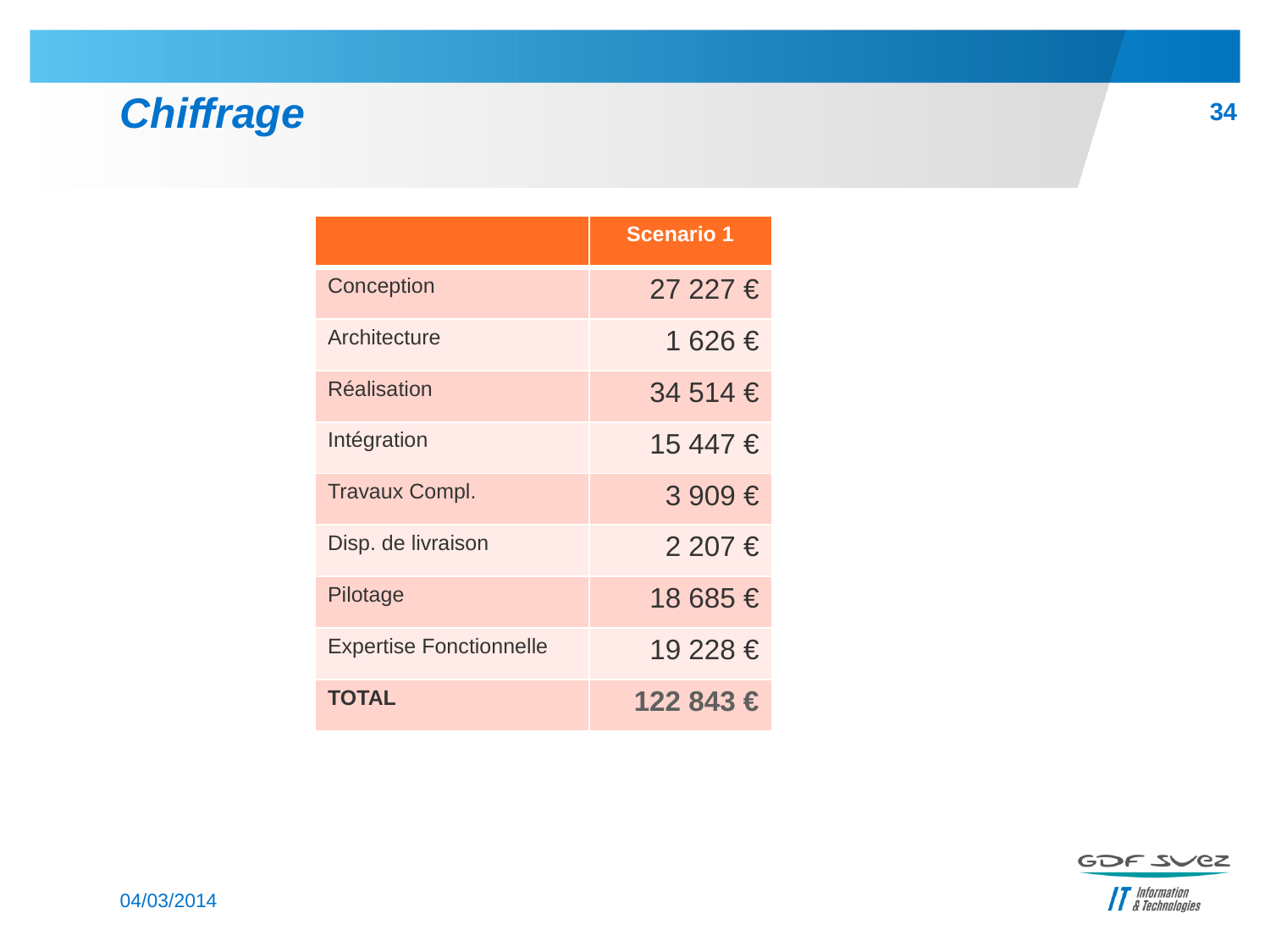

# Chiffrage
34
|  | Scenario 1 |
| --- | --- |
| Conception | 27 227 € |
| Architecture | 1 626 € |
| Réalisation | 34 514 € |
| Intégration | 15 447 € |
| Travaux Compl. | 3 909 € |
| Disp. de livraison | 2 207 € |
| Pilotage | 18 685 € |
| Expertise Fonctionnelle | 19 228 € |
| TOTAL | 122 843 € |
04/03/2014